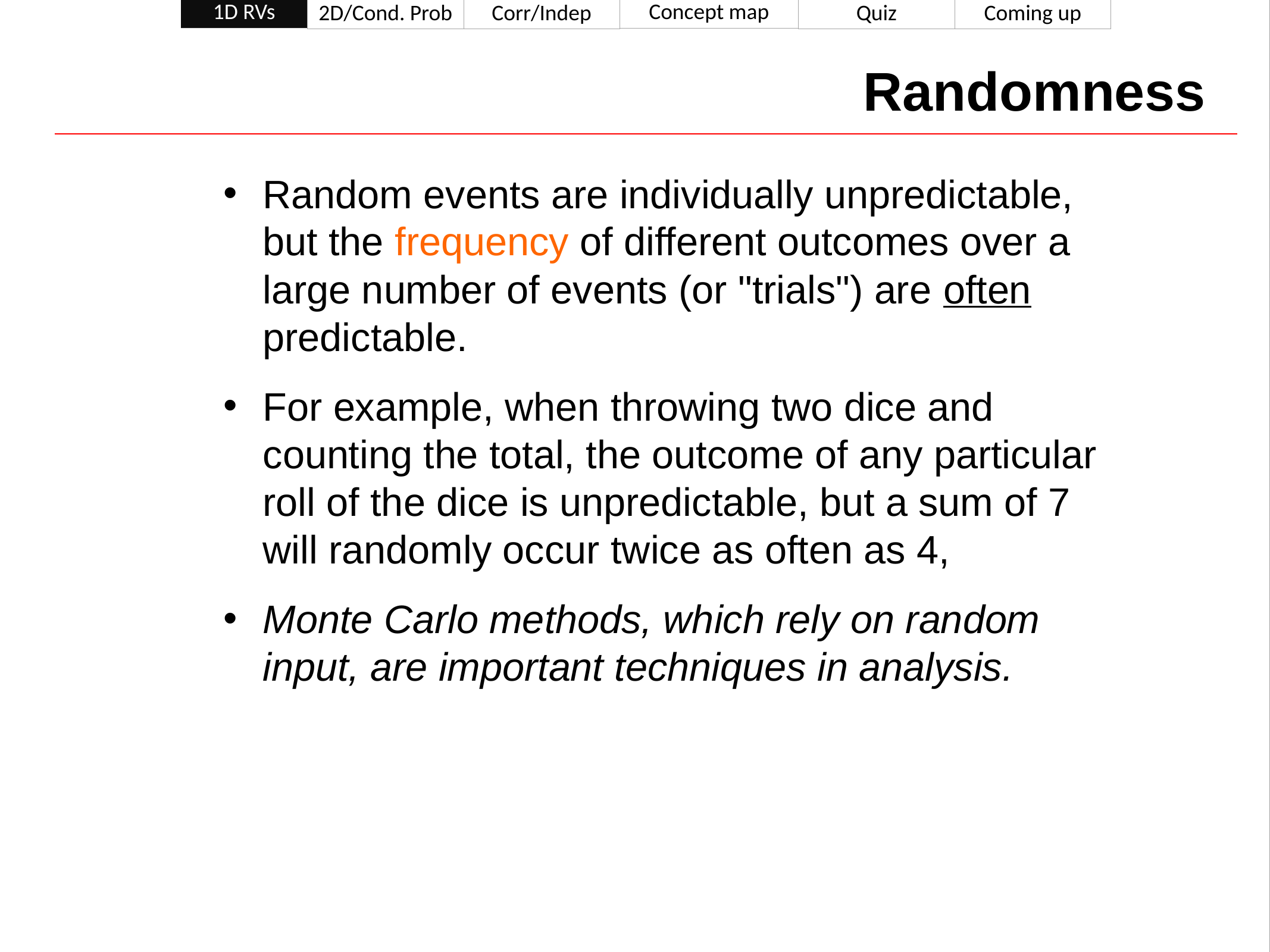

1D RVs
Concept map
2D/Cond. Prob
Corr/Indep
Quiz
Coming up
# Randomness
Random events are individually unpredictable, but the frequency of different outcomes over a large number of events (or "trials") are often predictable.
For example, when throwing two dice and counting the total, the outcome of any particular roll of the dice is unpredictable, but a sum of 7 will randomly occur twice as often as 4,
Monte Carlo methods, which rely on random input, are important techniques in analysis.